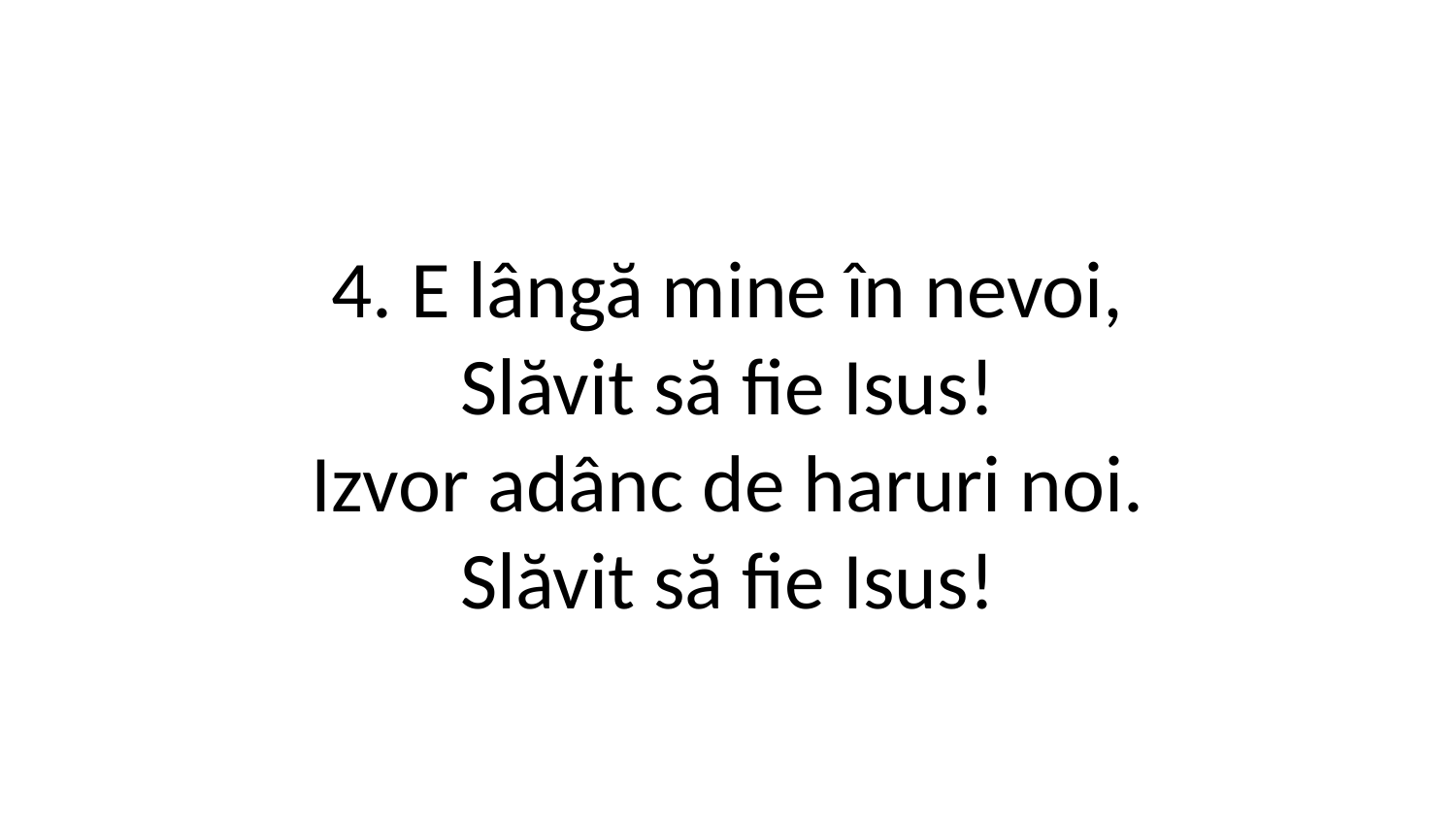

4. E lângă mine în nevoi,
Slăvit să fie Isus!
Izvor adânc de haruri noi.
Slăvit să fie Isus!